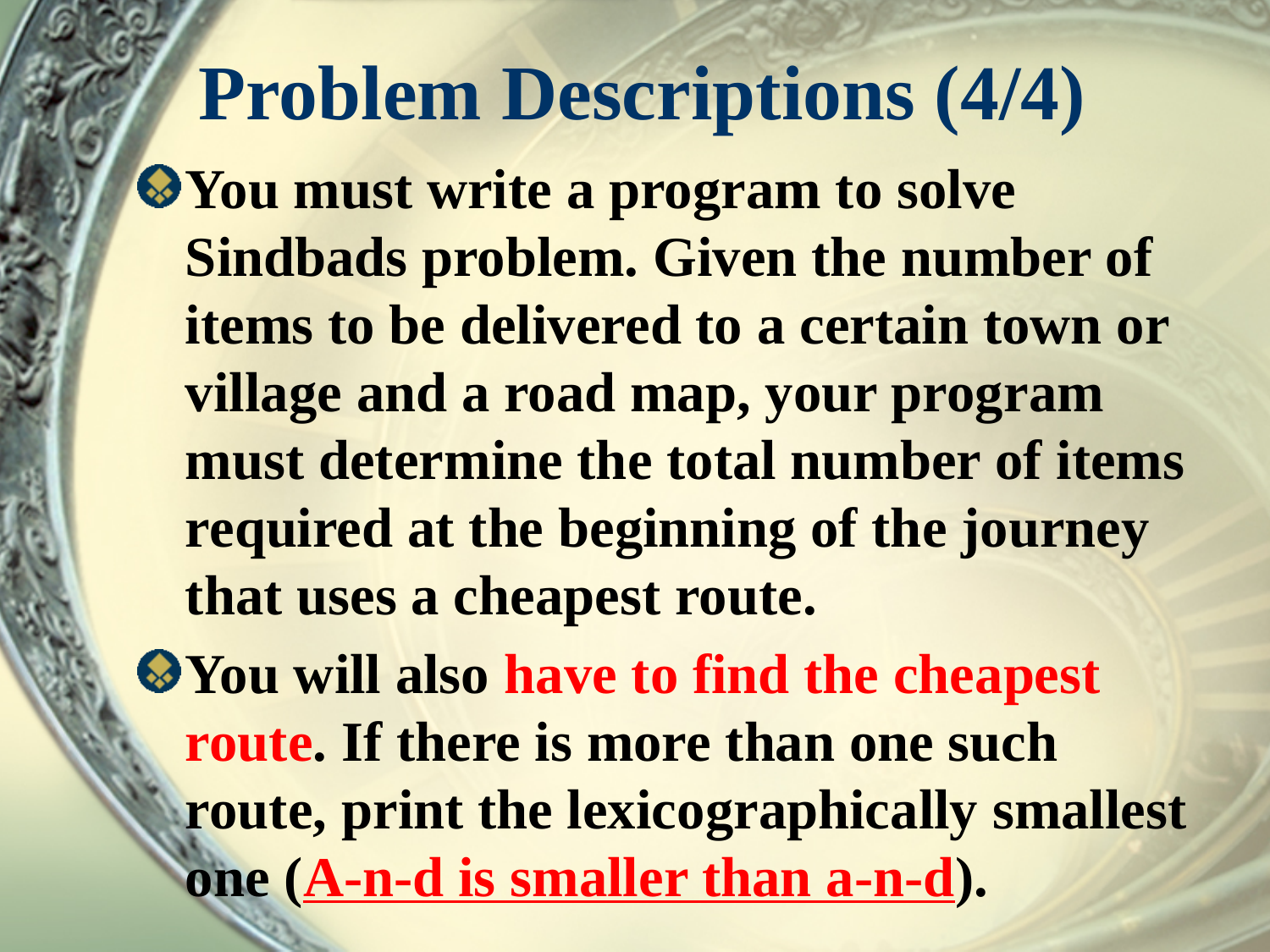

# Problem Descriptions (4/4)
You must write a program to solve Sindbads problem. Given the number of items to be delivered to a certain town or village and a road map, your program must determine the total number of items required at the beginning of the journey that uses a cheapest route.
You will also have to find the cheapest route. If there is more than one such route, print the lexicographically smallest one (A-n-d is smaller than a-n-d).